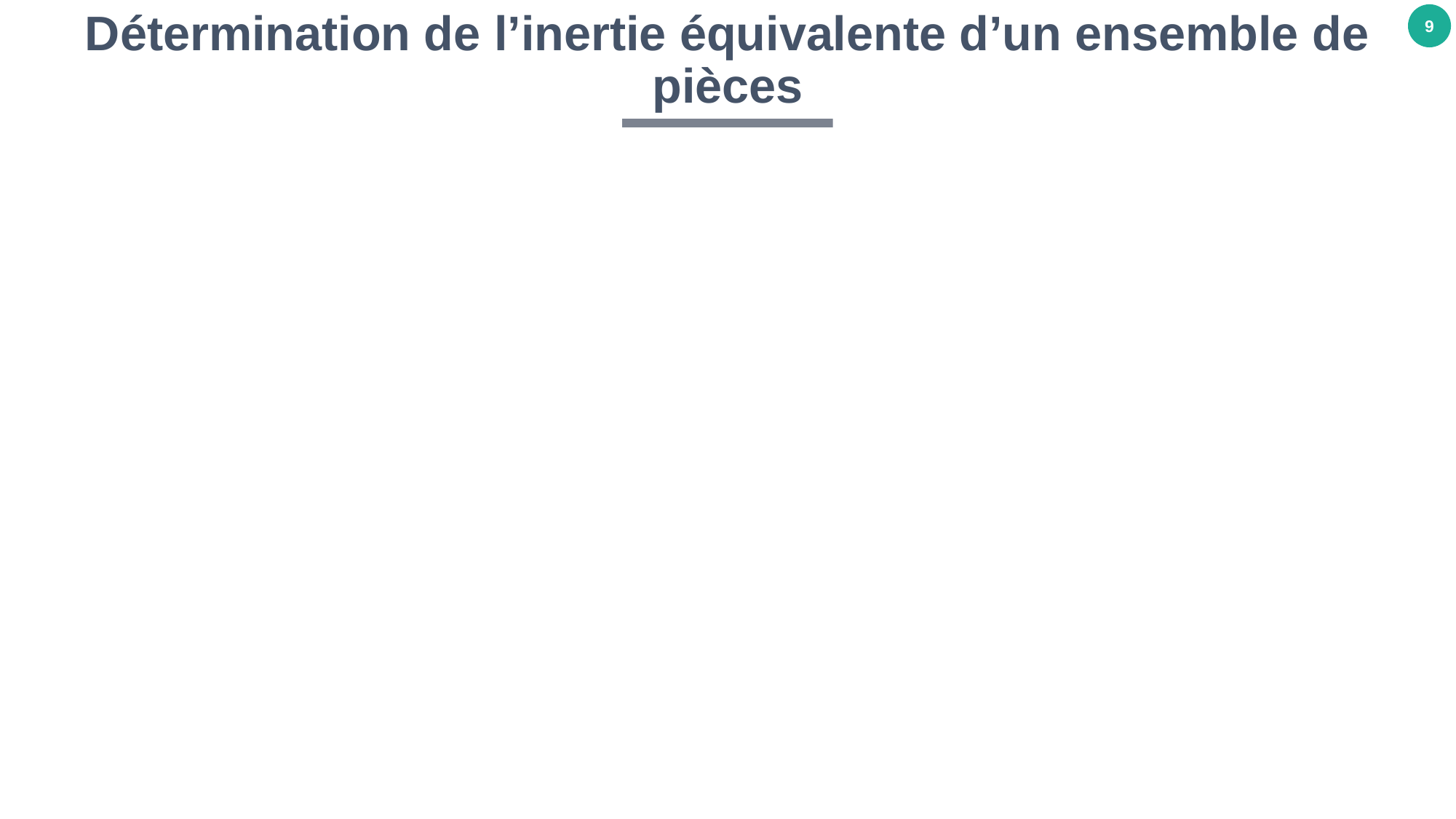

# Détermination de l’inertie équivalente d’un ensemble de pièces